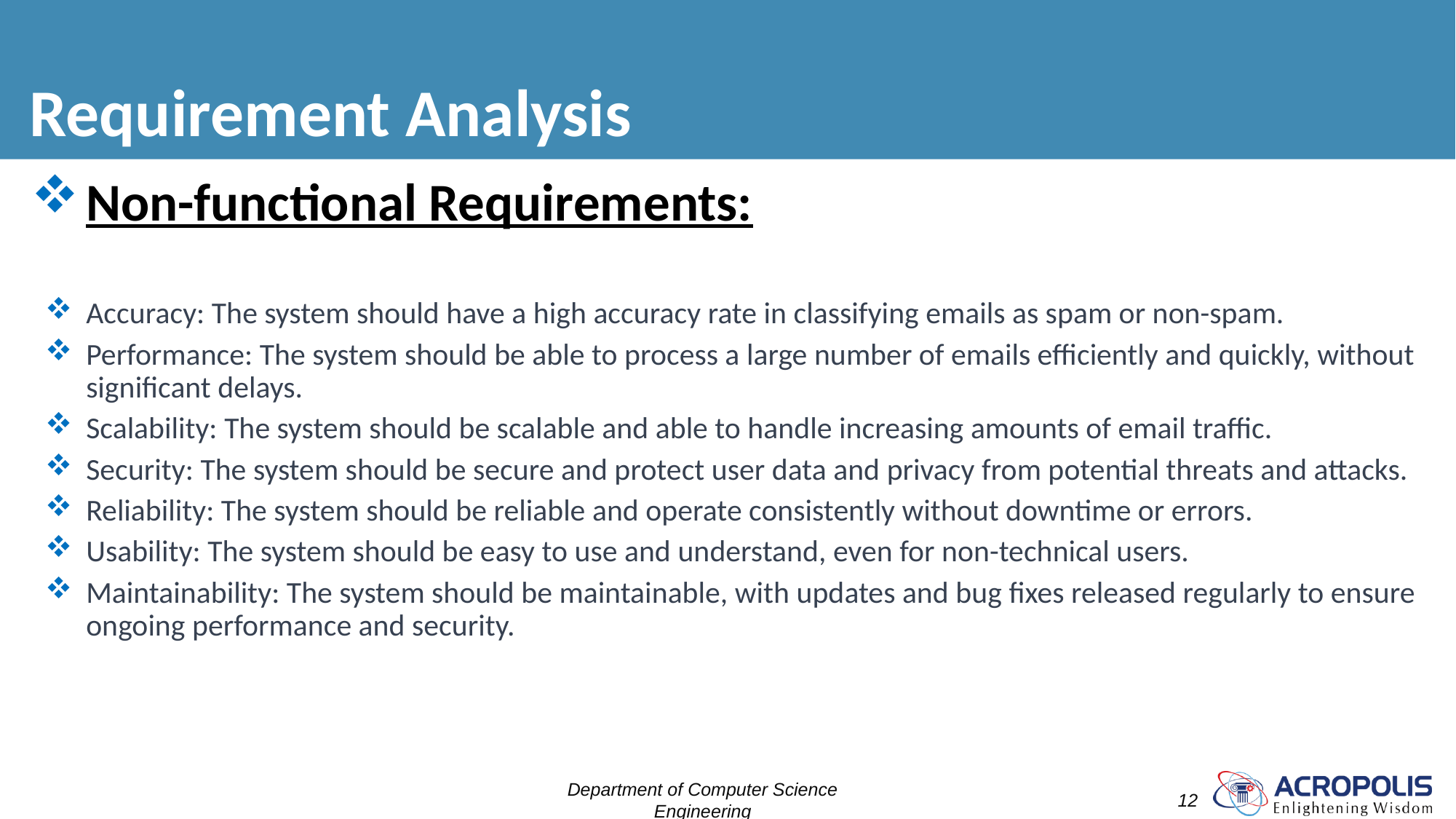

# Requirement Analysis
Non-functional Requirements:

Accuracy: The system should have a high accuracy rate in classifying emails as spam or non-spam.
Performance: The system should be able to process a large number of emails efficiently and quickly, without significant delays.
Scalability: The system should be scalable and able to handle increasing amounts of email traffic.
Security: The system should be secure and protect user data and privacy from potential threats and attacks.
Reliability: The system should be reliable and operate consistently without downtime or errors.
Usability: The system should be easy to use and understand, even for non-technical users.
Maintainability: The system should be maintainable, with updates and bug fixes released regularly to ensure ongoing performance and security.

Department of Computer Science Engineering
12